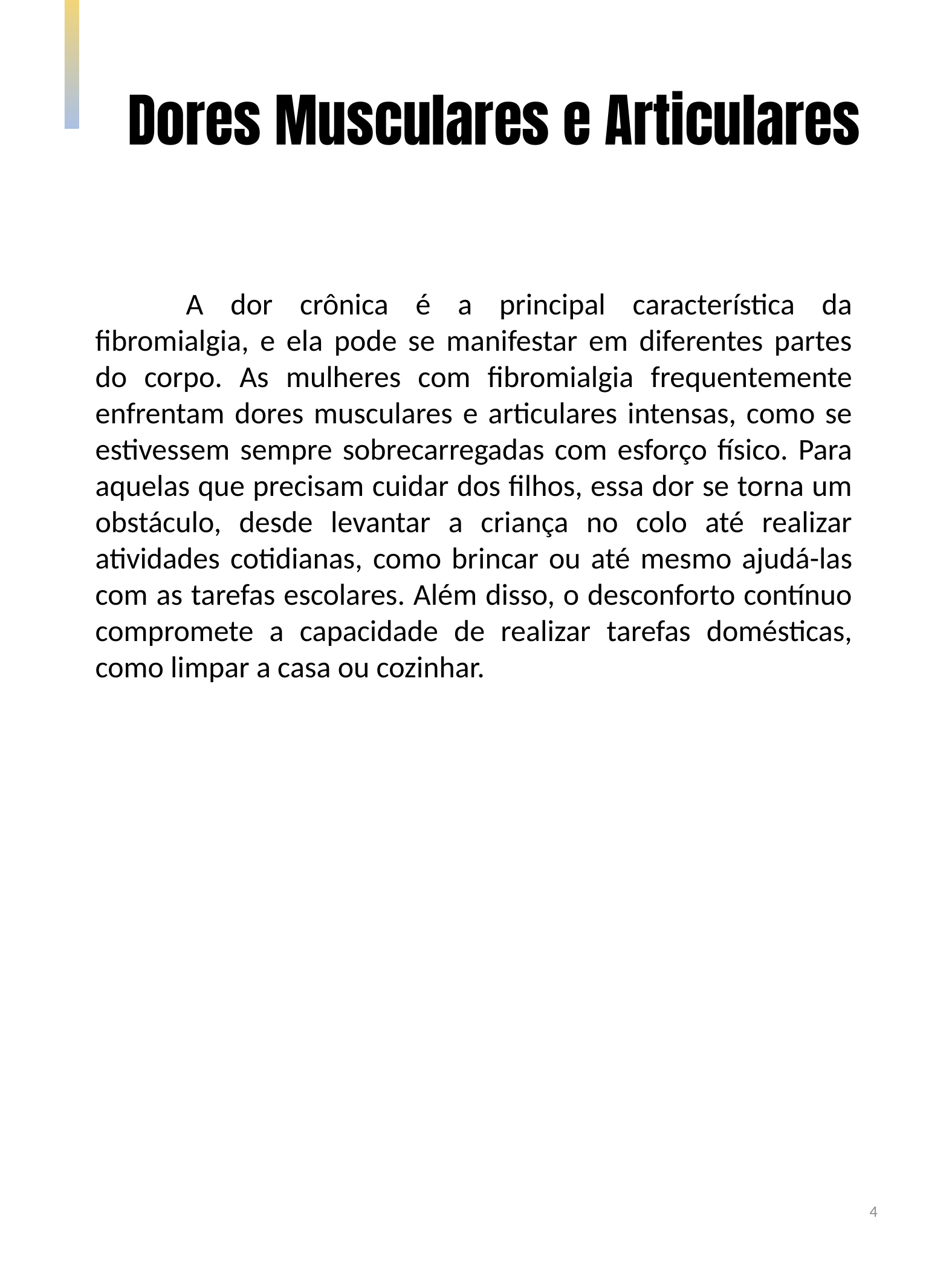

Dores Musculares e Articulares
	A dor crônica é a principal característica da fibromialgia, e ela pode se manifestar em diferentes partes do corpo. As mulheres com fibromialgia frequentemente enfrentam dores musculares e articulares intensas, como se estivessem sempre sobrecarregadas com esforço físico. Para aquelas que precisam cuidar dos filhos, essa dor se torna um obstáculo, desde levantar a criança no colo até realizar atividades cotidianas, como brincar ou até mesmo ajudá-las com as tarefas escolares. Além disso, o desconforto contínuo compromete a capacidade de realizar tarefas domésticas, como limpar a casa ou cozinhar.
4